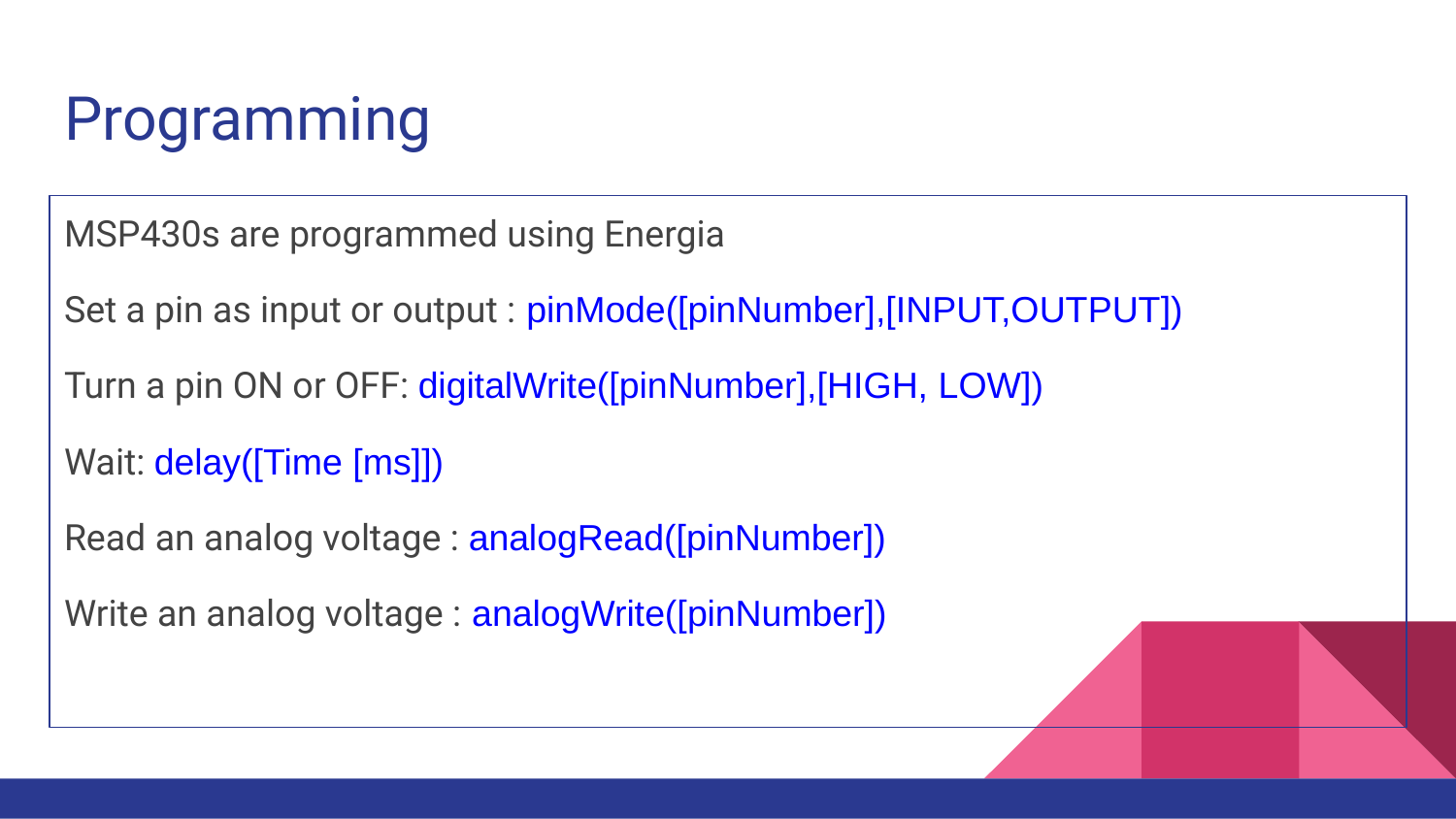

# Programming
MSP430s are programmed using Energia
Set a pin as input or output : pinMode([pinNumber],[INPUT,OUTPUT])
Turn a pin ON or OFF: digitalWrite([pinNumber],[HIGH, LOW])
Wait: delay([Time [ms]])
Read an analog voltage : analogRead([pinNumber])
Write an analog voltage : analogWrite([pinNumber])